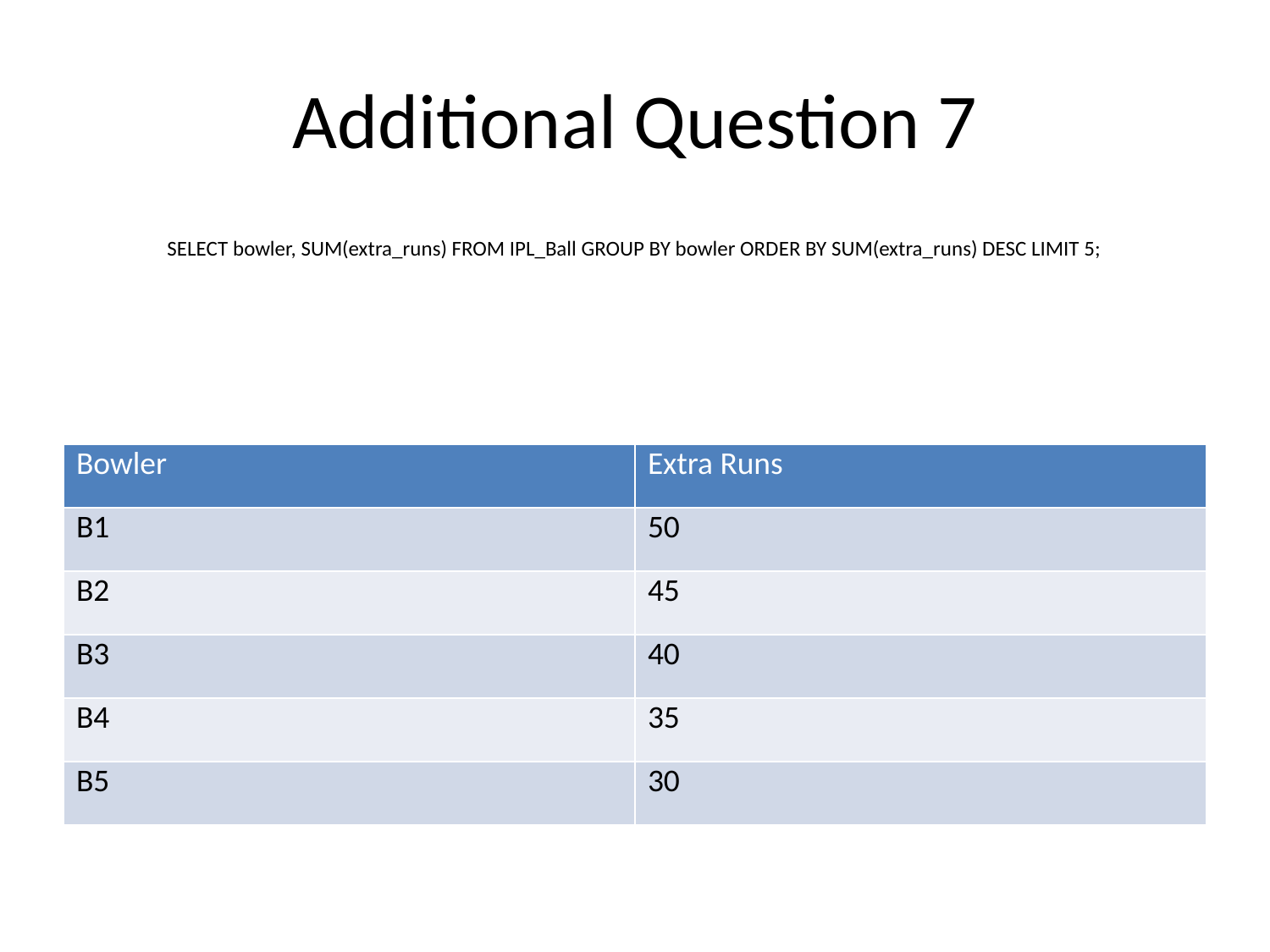

# Additional Question 7

SELECT bowler, SUM(extra_runs) FROM IPL_Ball GROUP BY bowler ORDER BY SUM(extra_runs) DESC LIMIT 5;
| Bowler | Extra Runs |
| --- | --- |
| B1 | 50 |
| B2 | 45 |
| B3 | 40 |
| B4 | 35 |
| B5 | 30 |